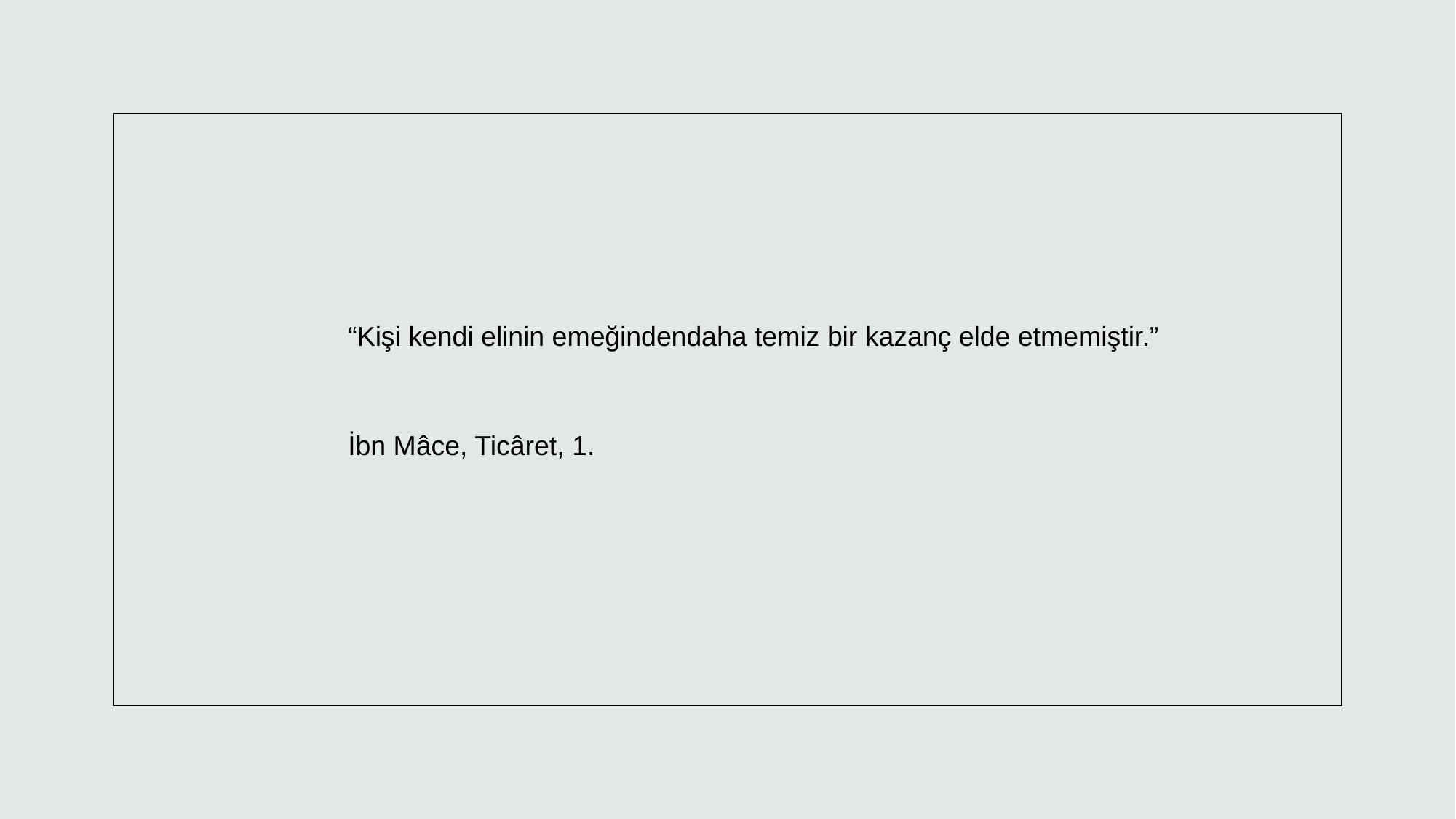

#
“Kişi kendi elinin emeğindendaha temiz bir kazanç elde etmemiştir.”

İbn Mâce, Ticâret, 1.